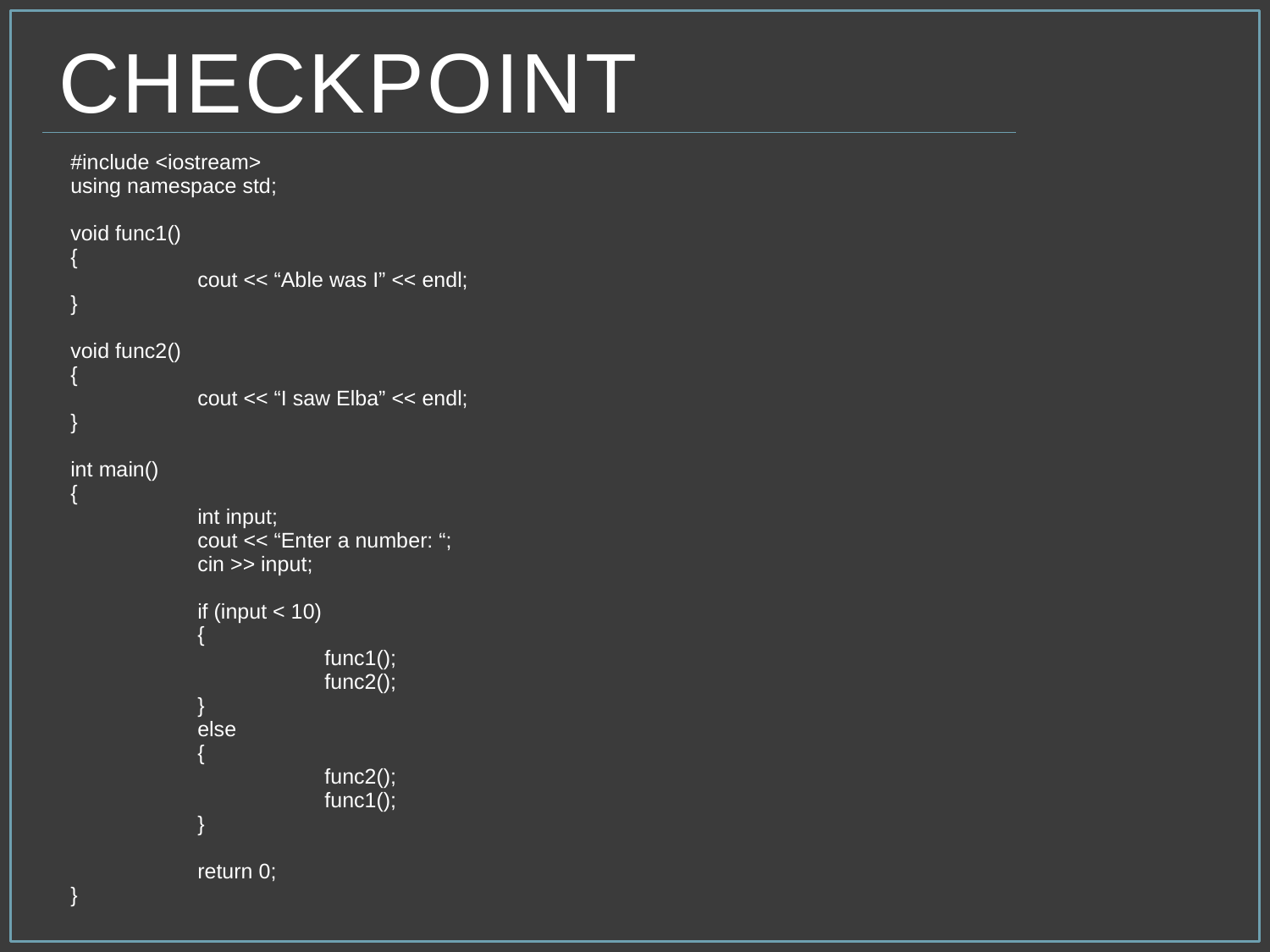

# Checkpoint
#include <iostream>
using namespace std;

void func1()
{
	cout << “Able was I” << endl;
}

void func2()
{
	cout << “I saw Elba” << endl;
}

int main()
{
	int input;
	cout << “Enter a number: “;
	cin >> input;

	if (input < 10)
	{
		func1();
		func2();
	}
	else
	{
		func2();
		func1();
	}

	return 0;
}